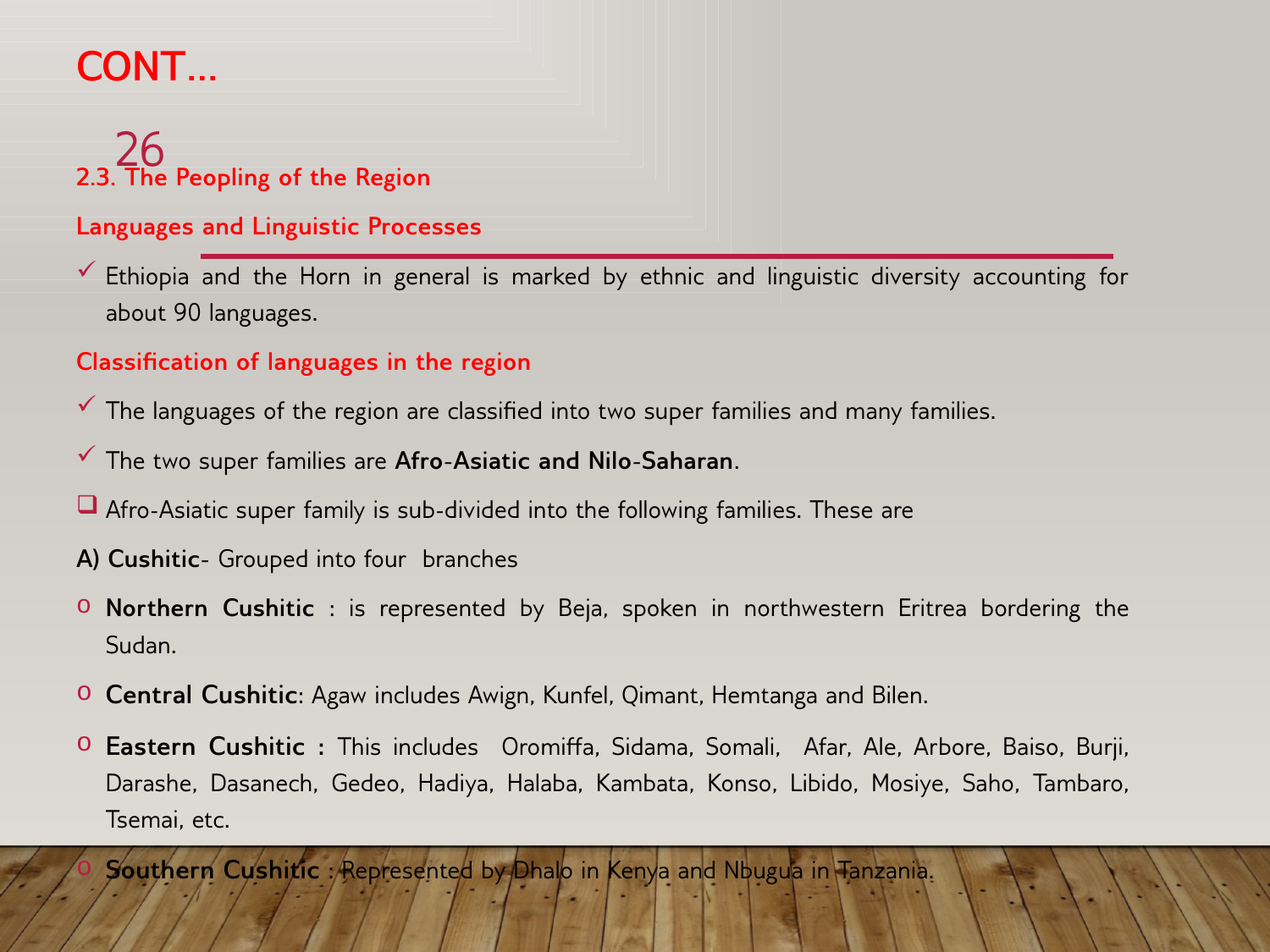

# Cont…
26
2.3. The Peopling of the Region
Languages and Linguistic Processes
Ethiopia and the Horn in general is marked by ethnic and linguistic diversity accounting for about 90 languages.
Classification of languages in the region
The languages of the region are classified into two super families and many families.
The two super families are Afro-Asiatic and Nilo-Saharan.
Afro-Asiatic super family is sub-divided into the following families. These are
A) Cushitic- Grouped into four  branches
Northern Cushitic : is represented by Beja, spoken in northwestern Eritrea bordering the Sudan.
Central Cushitic: Agaw includes Awign, Kunfel, Qimant, Hemtanga and Bilen.
Eastern Cushitic : This includes  Oromiffa, Sidama, Somali,  Afar, Ale, Arbore, Baiso, Burji, Darashe, Dasanech, Gedeo, Hadiya, Halaba, Kambata, Konso, Libido, Mosiye, Saho, Tambaro, Tsemai, etc.
Southern Cushitic : Represented by Dhalo in Kenya and Nbugua in Tanzania.